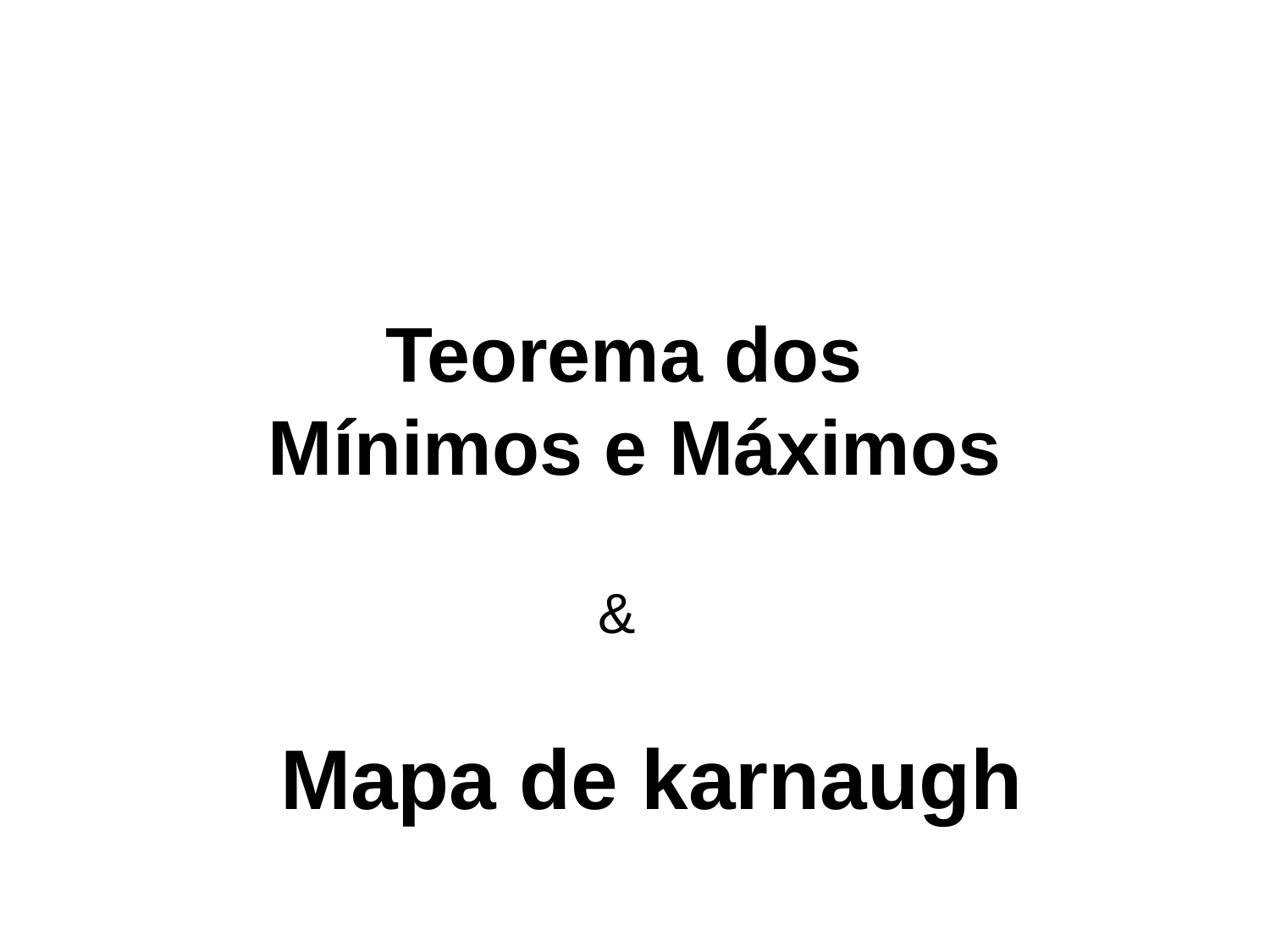

# Teorema dos
Mínimos e Máximos
&

Mapa de karnaugh